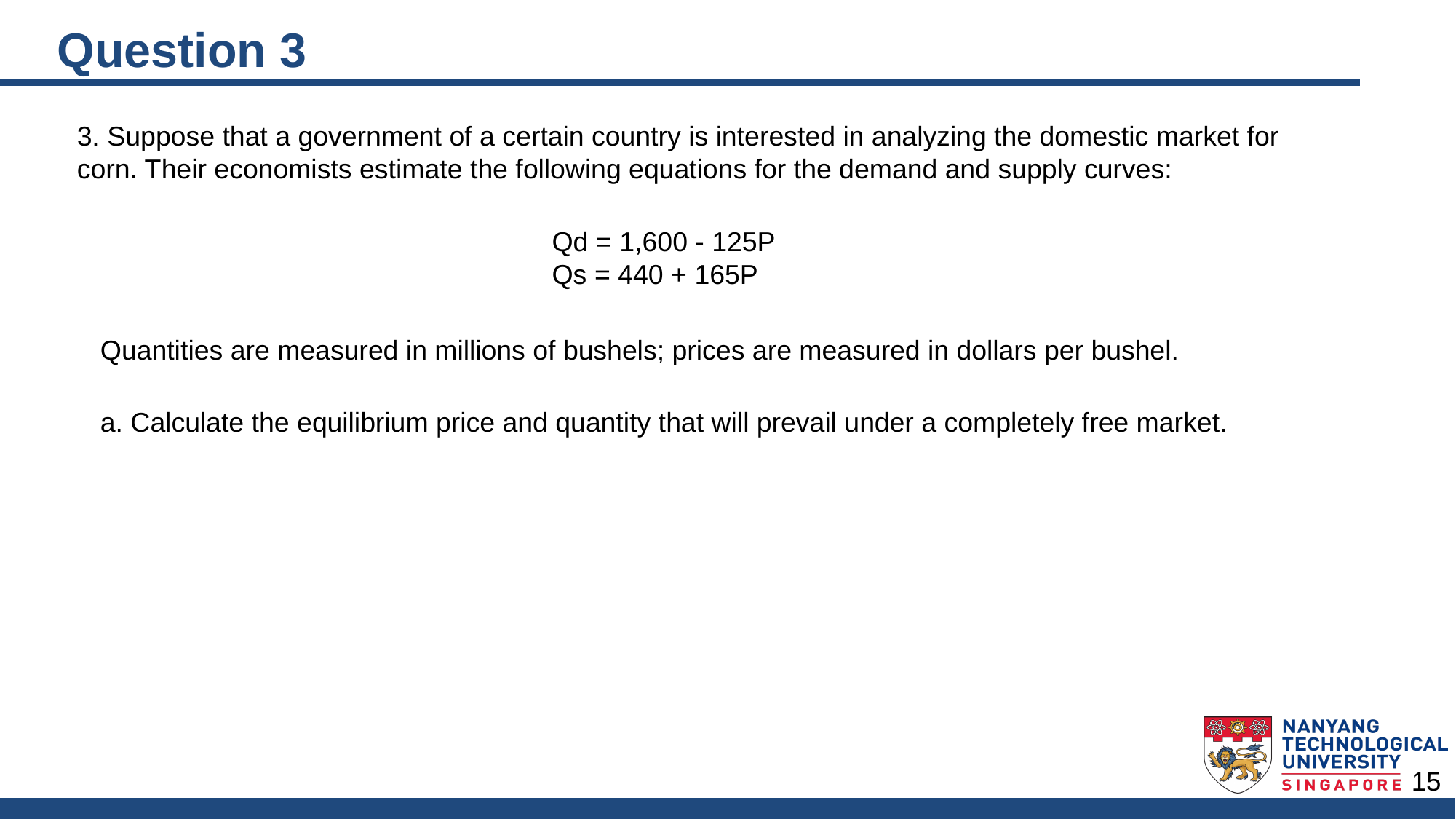

# Question 3
3. Suppose that a government of a certain country is interested in analyzing the domestic market for corn. Their economists estimate the following equations for the demand and supply curves:
Qd = 1,600 - 125P
Qs = 440 + 165P
Quantities are measured in millions of bushels; prices are measured in dollars per bushel.
a. Calculate the equilibrium price and quantity that will prevail under a completely free market.
15